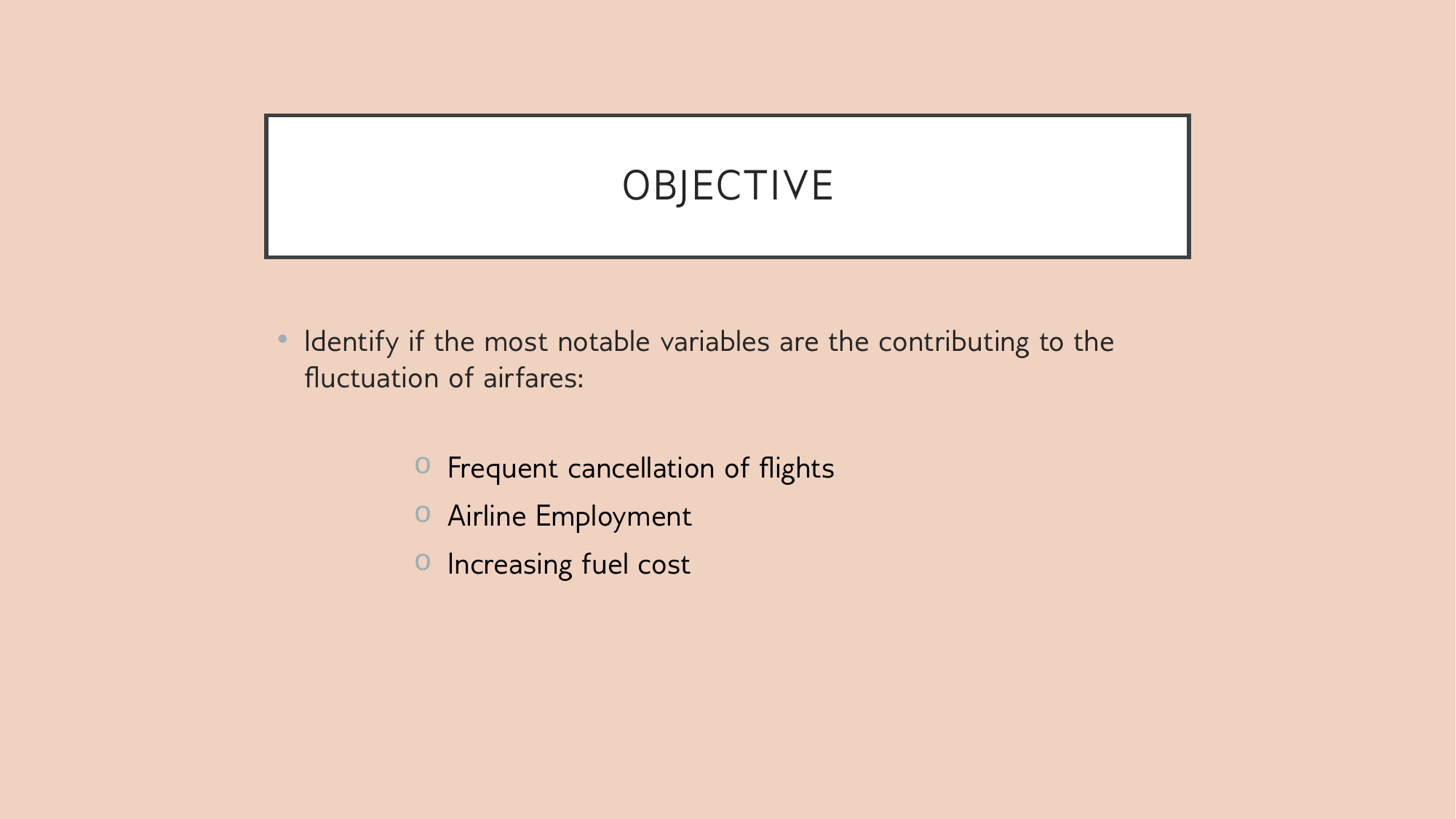

# Objective
Identify if the most notable variables are the contributing to the fluctuation of airfares:

Frequent cancellation of flights
Airline Employment
Increasing fuel cost